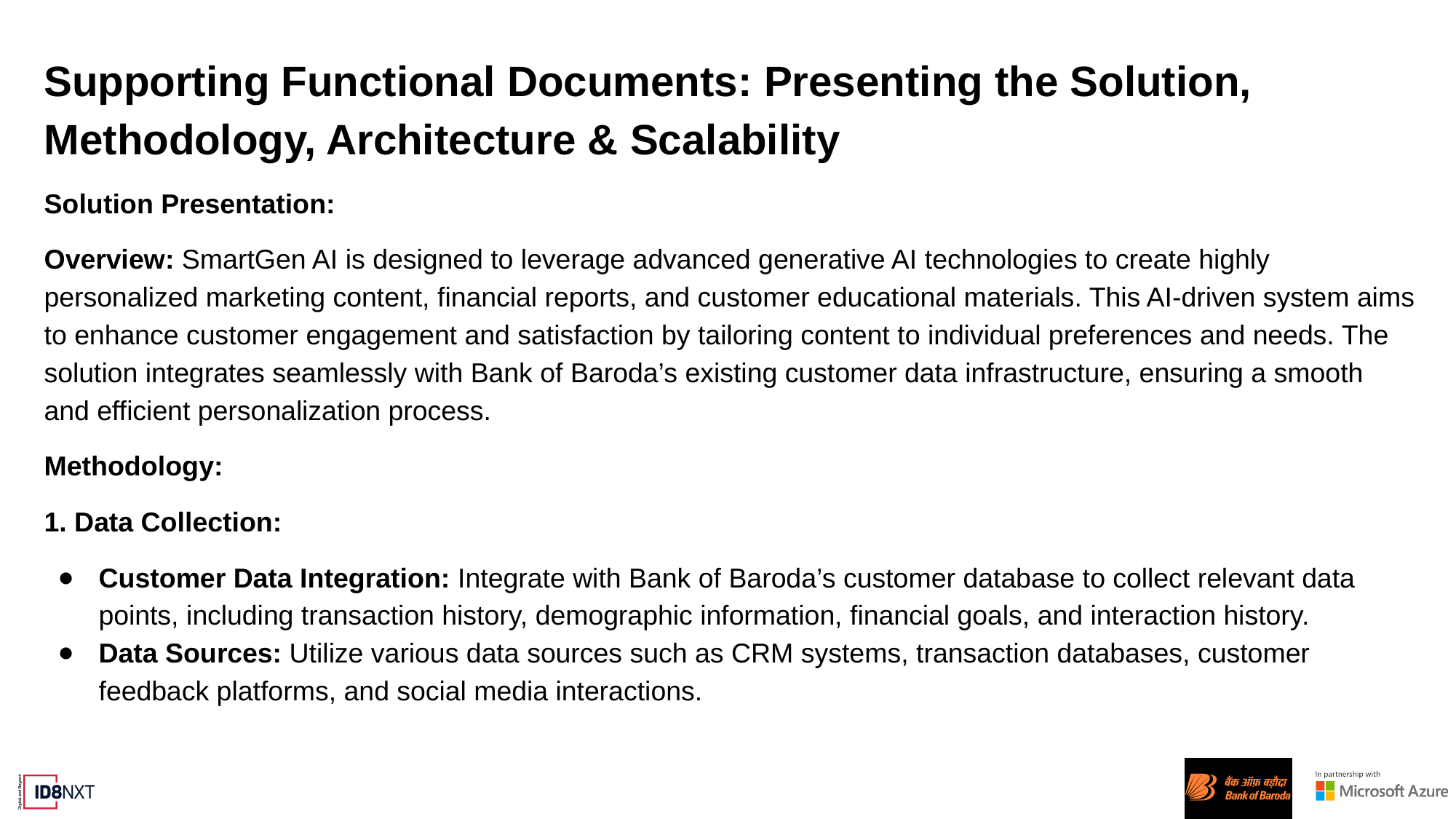

Supporting Functional Documents: Presenting the Solution, Methodology, Architecture & Scalability
Solution Presentation:
Overview: SmartGen AI is designed to leverage advanced generative AI technologies to create highly personalized marketing content, financial reports, and customer educational materials. This AI-driven system aims to enhance customer engagement and satisfaction by tailoring content to individual preferences and needs. The solution integrates seamlessly with Bank of Baroda’s existing customer data infrastructure, ensuring a smooth and efficient personalization process.
Methodology:
1. Data Collection:
Customer Data Integration: Integrate with Bank of Baroda’s customer database to collect relevant data points, including transaction history, demographic information, financial goals, and interaction history.
Data Sources: Utilize various data sources such as CRM systems, transaction databases, customer feedback platforms, and social media interactions.